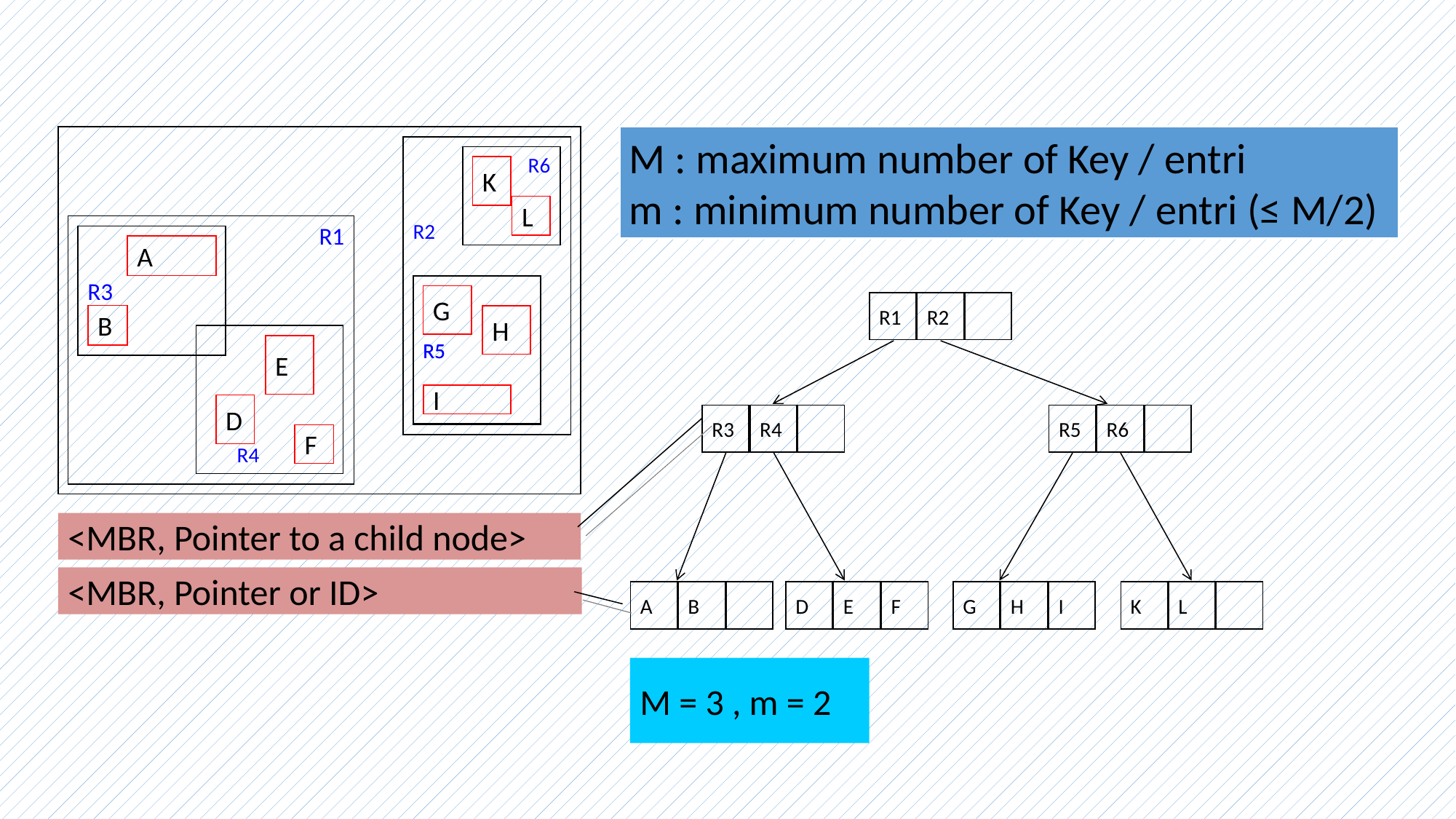

M : maximum number of Key / entri
m : minimum number of Key / entri (≤ M/2)

R2
R6
K
L
R1
R3
A
R5
R5
G
H
I
R1
R2

R3
R4

R5
R6

A
B

D
E
F
G
H
I
K
L

B
     R4
E
D
F

<MBR, Pointer to a child node>
<MBR, Pointer or ID>

M = 3 , m = 2